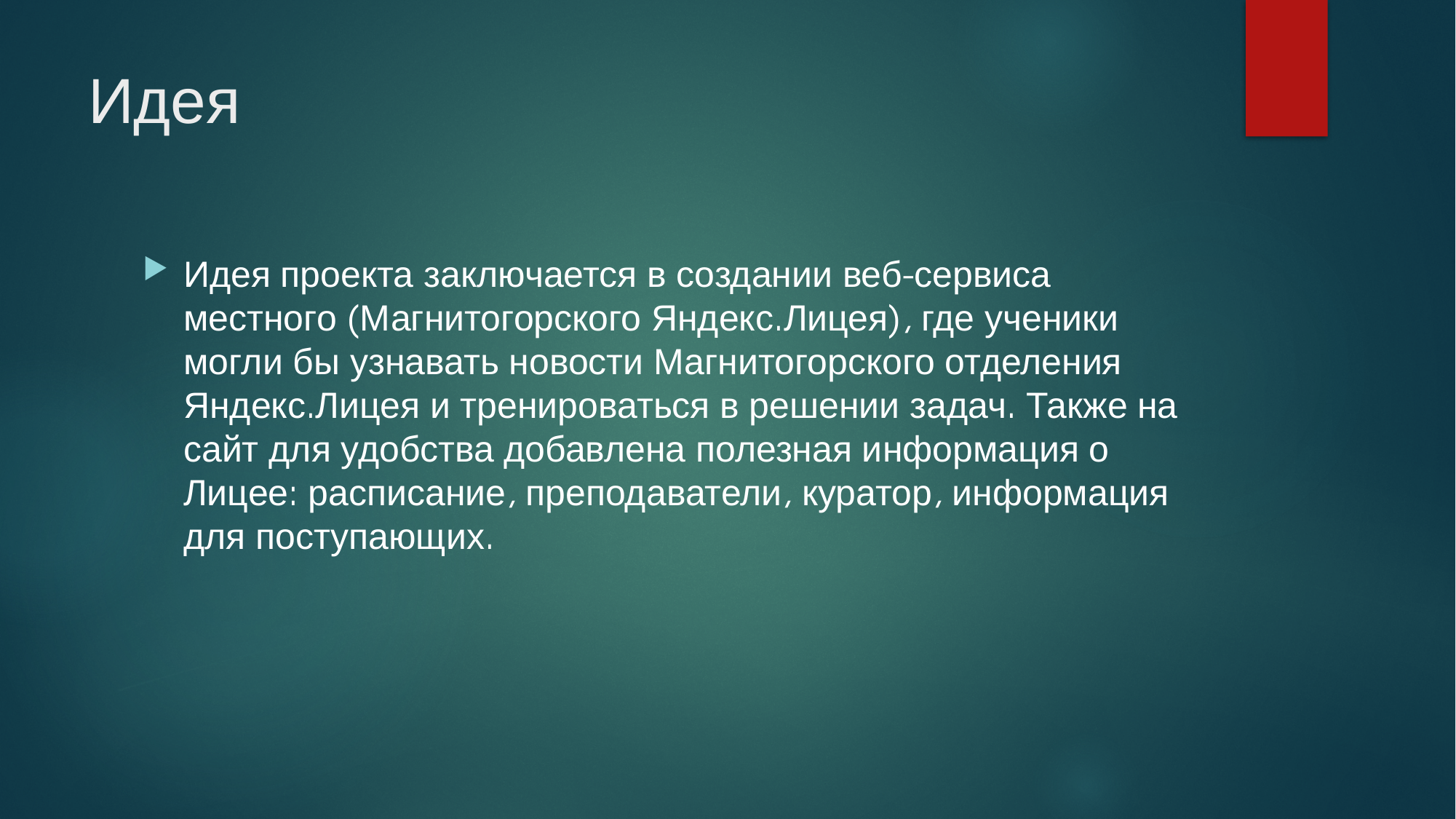

# Идея
Идея проекта заключается в создании веб-сервиса местного (Магнитогорского Яндекс.Лицея), где ученики могли бы узнавать новости Магнитогорского отделения Яндекс.Лицея и тренироваться в решении задач. Также на сайт для удобства добавлена полезная информация о Лицее: расписание, преподаватели, куратор, информация для поступающих.